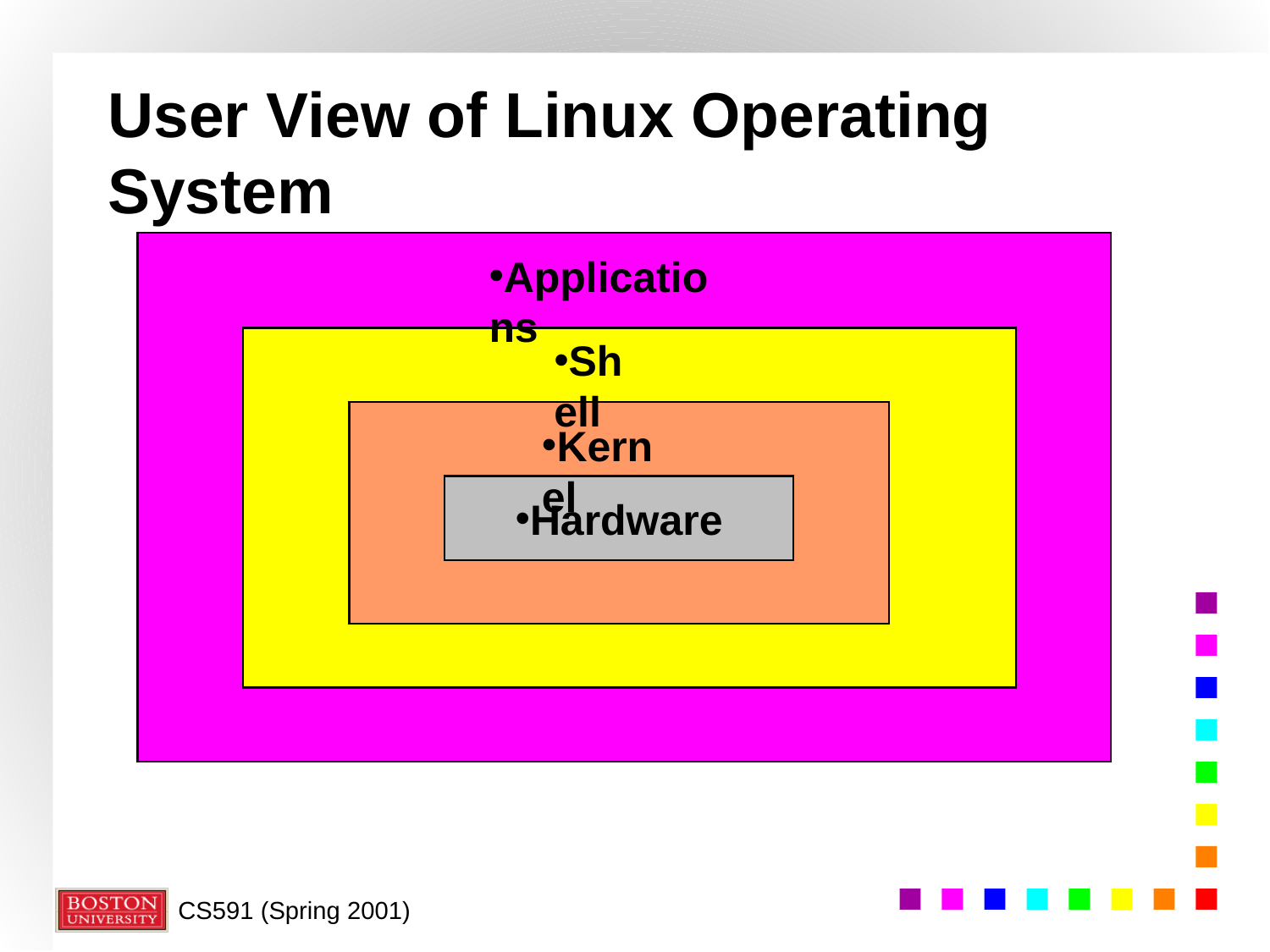

# User View of Linux Operating System

Applications

Shell

Kernel
Hardware